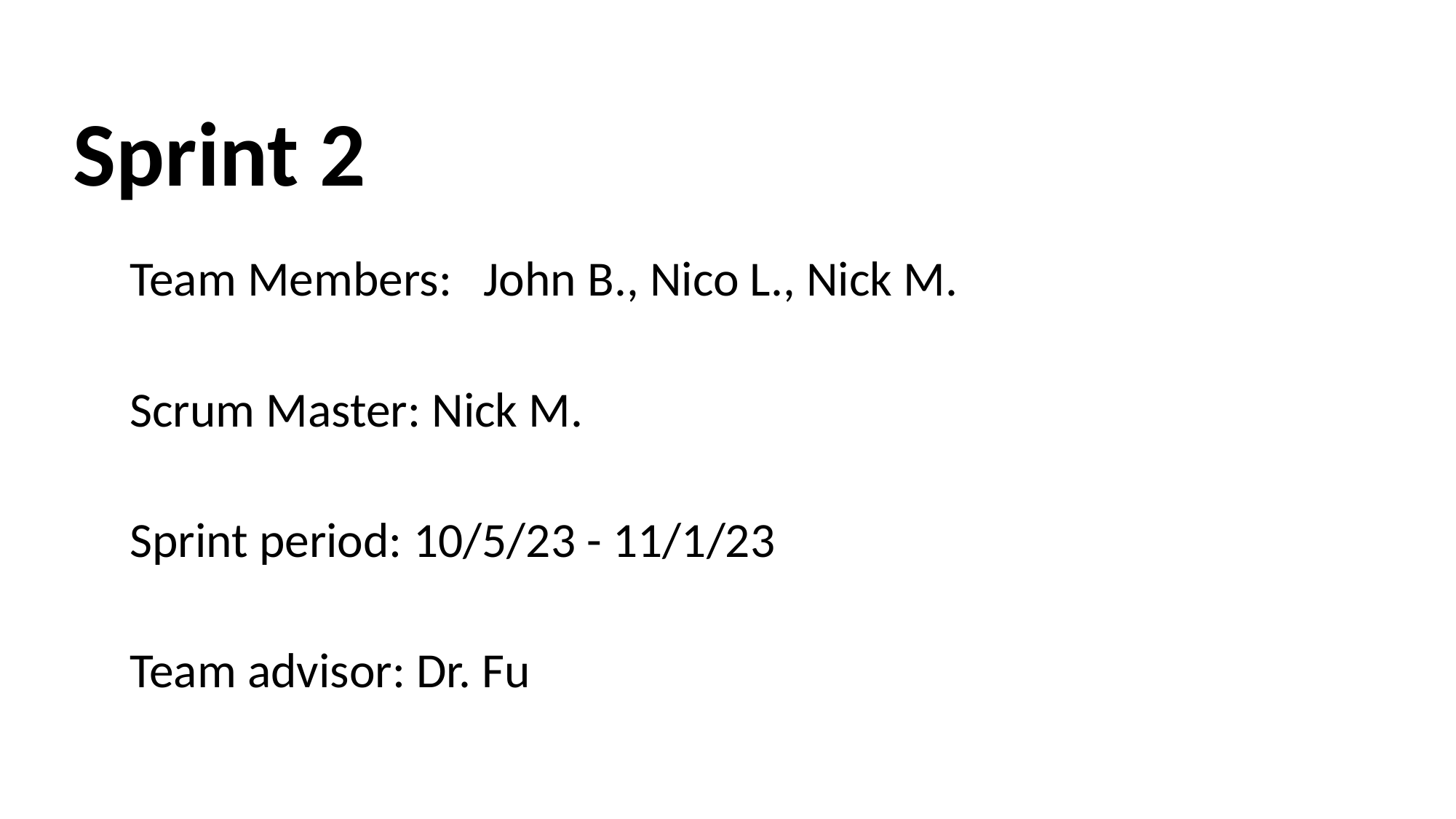

# Sprint 2
Team Members:		John B., Nico L., Nick M.

Scrum Master: Nick M.

Sprint period: 10/5/23 - 11/1/23

Team advisor: Dr. Fu